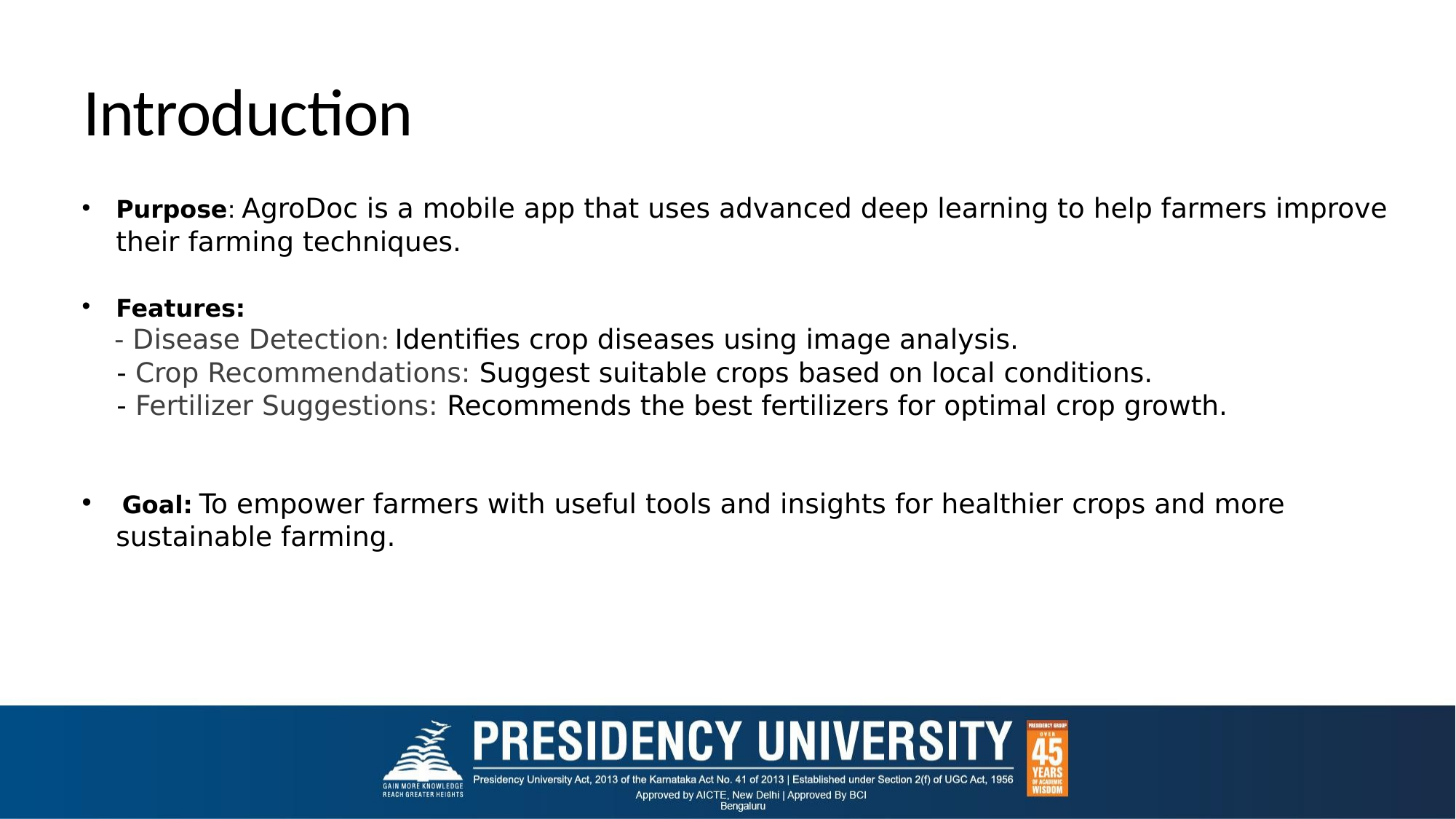

# Introduction
Purpose: AgroDoc is a mobile app that uses advanced deep learning to help farmers improve their farming techniques.

Features:
    - Disease Detection: Identifies crop diseases using image analysis.
    - Crop Recommendations: Suggest suitable crops based on local conditions.
    - Fertilizer Suggestions: Recommends the best fertilizers for optimal crop growth.

 Goal: To empower farmers with useful tools and insights for healthier crops and more sustainable farming.